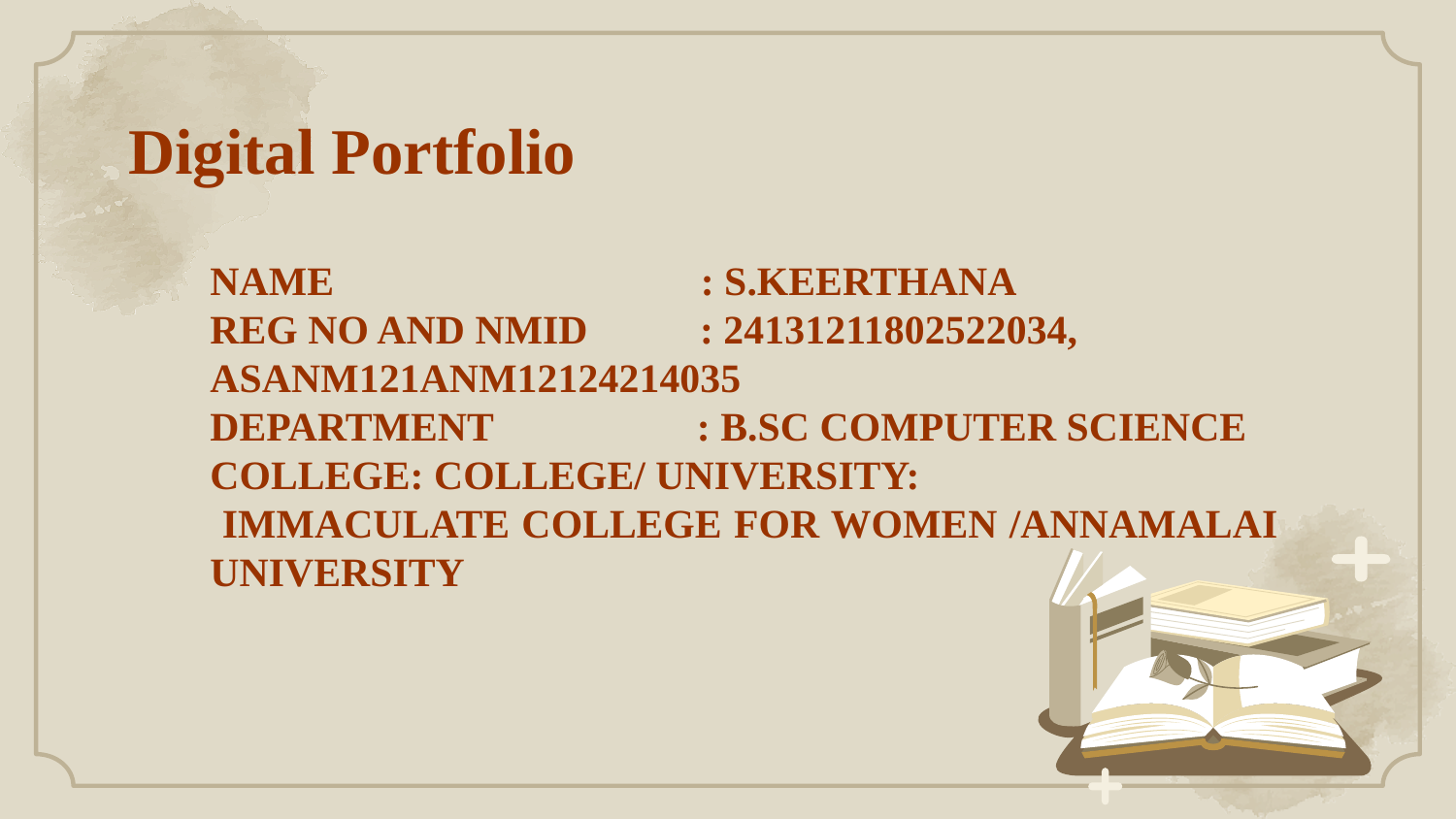

# Digital Portfolio
NAME                                    : S.KEERTHANA
REG NO AND NMID           : 24131211802522034,
ASANM121ANM12124214035
DEPARTMENT                    : B.SC COMPUTER SCIENCE
COLLEGE: COLLEGE/ UNIVERSITY:
 IMMACULATE COLLEGE FOR WOMEN /ANNAMALAI   UNIVERSITY